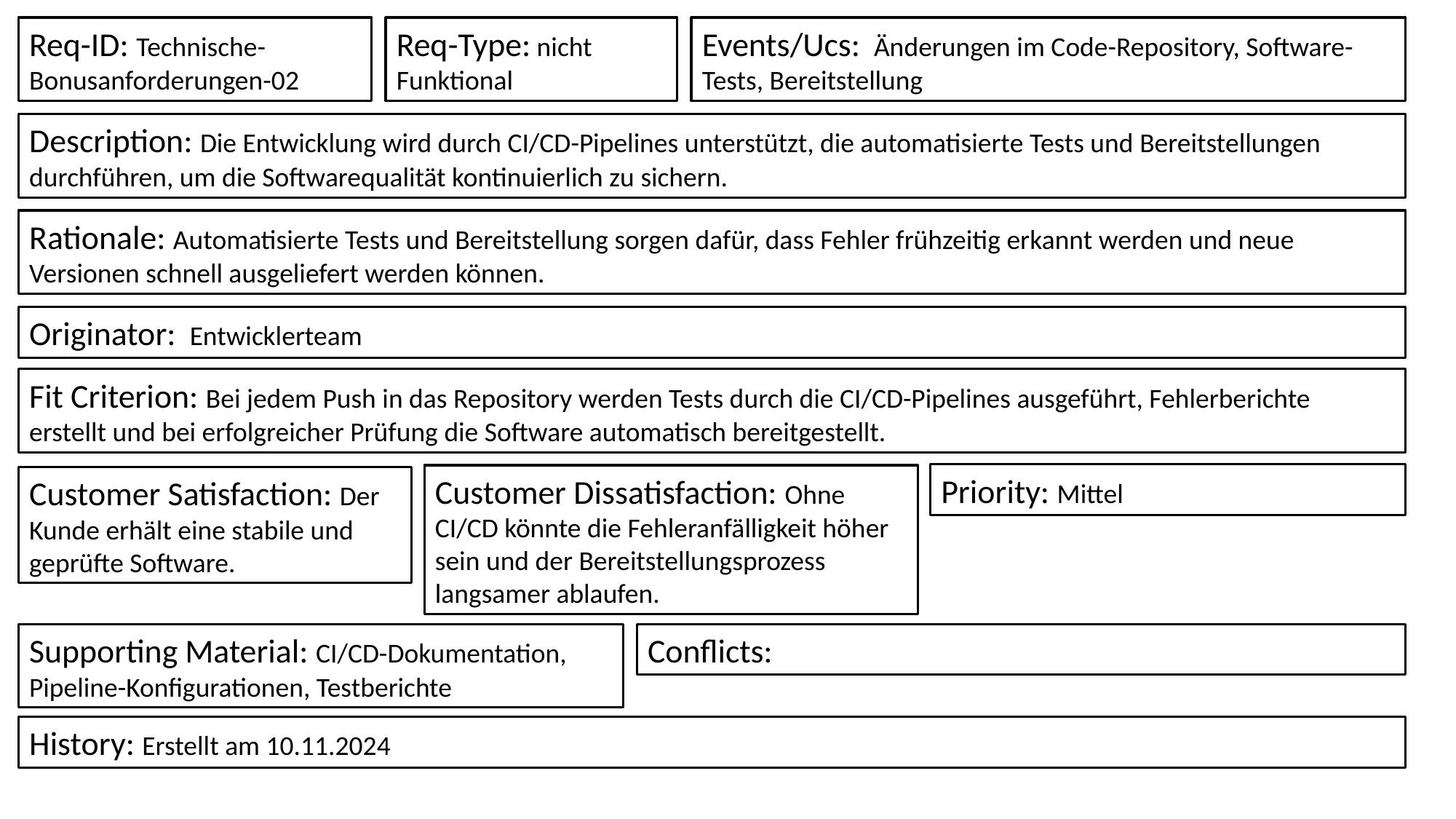

Req-Type: nicht Funktional
Events/Ucs:  Änderungen im Code-Repository, Software-Tests, Bereitstellung
Req-ID: Technische-Bonusanforderungen-02
Description: Die Entwicklung wird durch CI/CD-Pipelines unterstützt, die automatisierte Tests und Bereitstellungen durchführen, um die Softwarequalität kontinuierlich zu sichern.
Rationale: Automatisierte Tests und Bereitstellung sorgen dafür, dass Fehler frühzeitig erkannt werden und neue Versionen schnell ausgeliefert werden können.
Originator:  Entwicklerteam
Fit Criterion: Bei jedem Push in das Repository werden Tests durch die CI/CD-Pipelines ausgeführt, Fehlerberichte erstellt und bei erfolgreicher Prüfung die Software automatisch bereitgestellt.
Priority: Mittel
Customer Dissatisfaction: Ohne CI/CD könnte die Fehleranfälligkeit höher sein und der Bereitstellungsprozess langsamer ablaufen.
Customer Satisfaction: Der Kunde erhält eine stabile und geprüfte Software.
Conflicts:
Supporting Material: CI/CD-Dokumentation, Pipeline-Konfigurationen, Testberichte
History: Erstellt am 10.11.2024